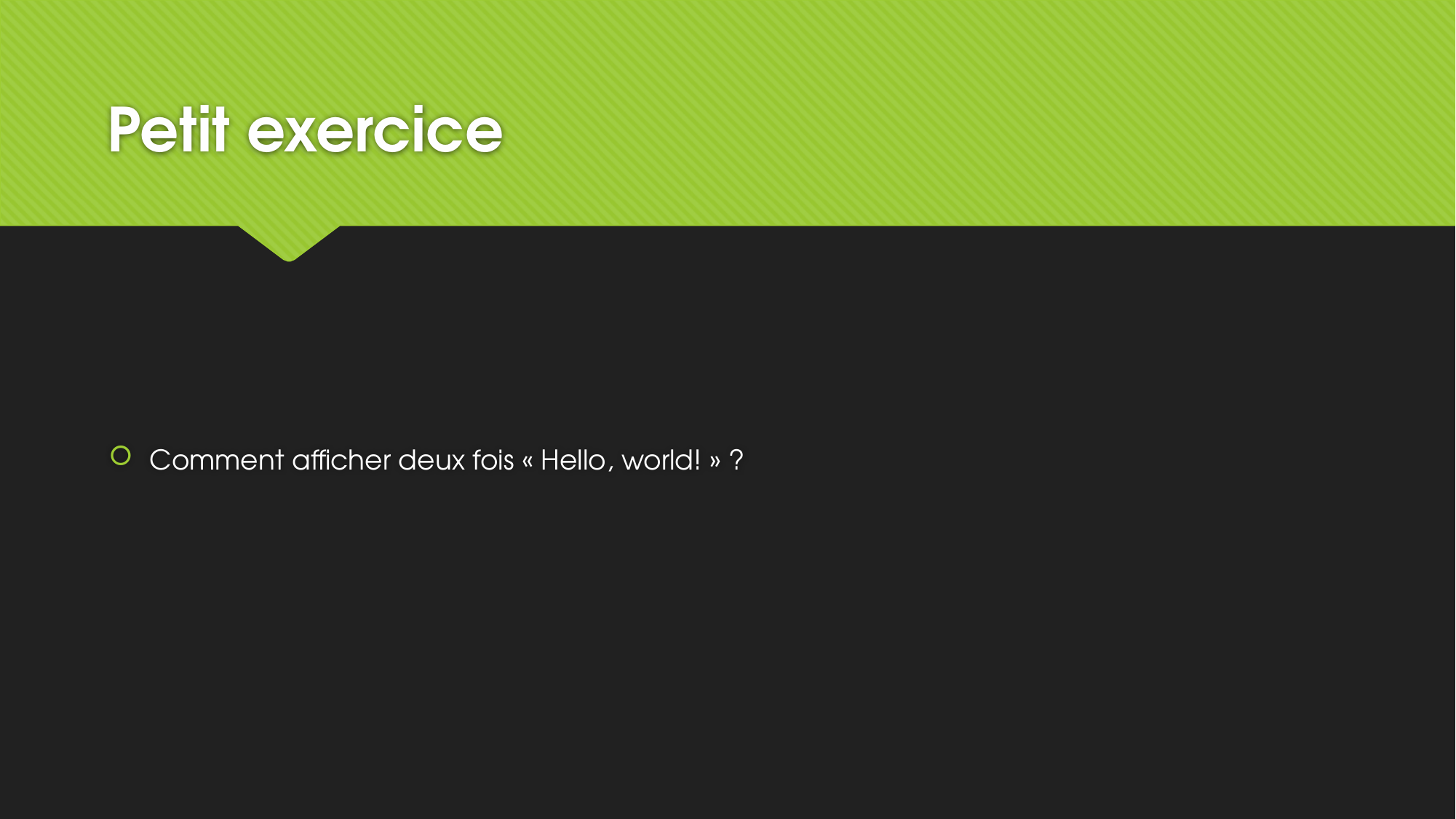

# Petit exercice
Comment afficher deux fois « Hello, world! » ?